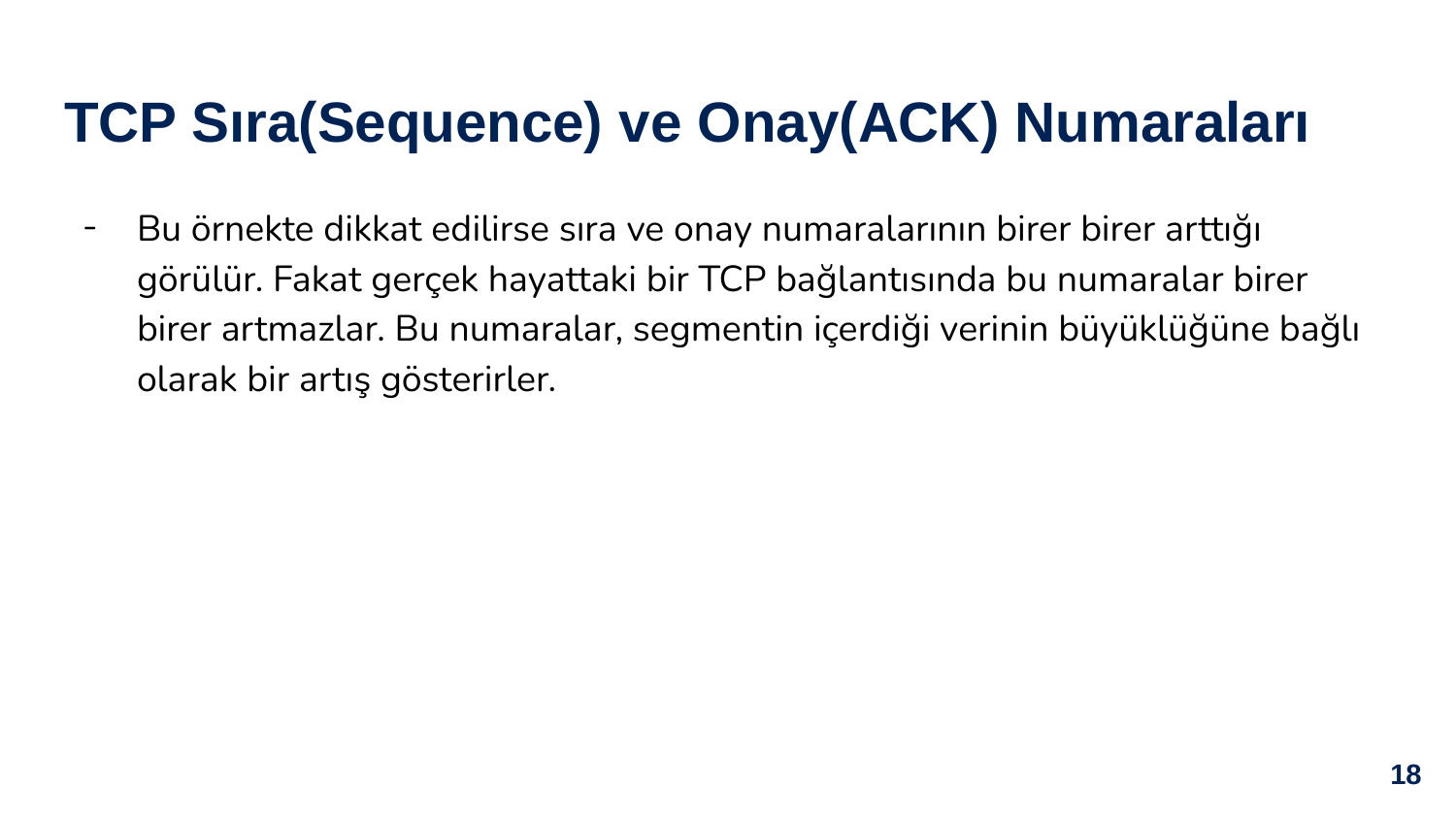

# TCP Sıra(Sequence) ve Onay(ACK) Numaraları
Bu örnekte dikkat edilirse sıra ve onay numaralarının birer birer arttığı görülür. Fakat gerçek hayattaki bir TCP bağlantısında bu numaralar birer birer artmazlar. Bu numaralar, segmentin içerdiği verinin büyüklüğüne bağlı olarak bir artış gösterirler.
18